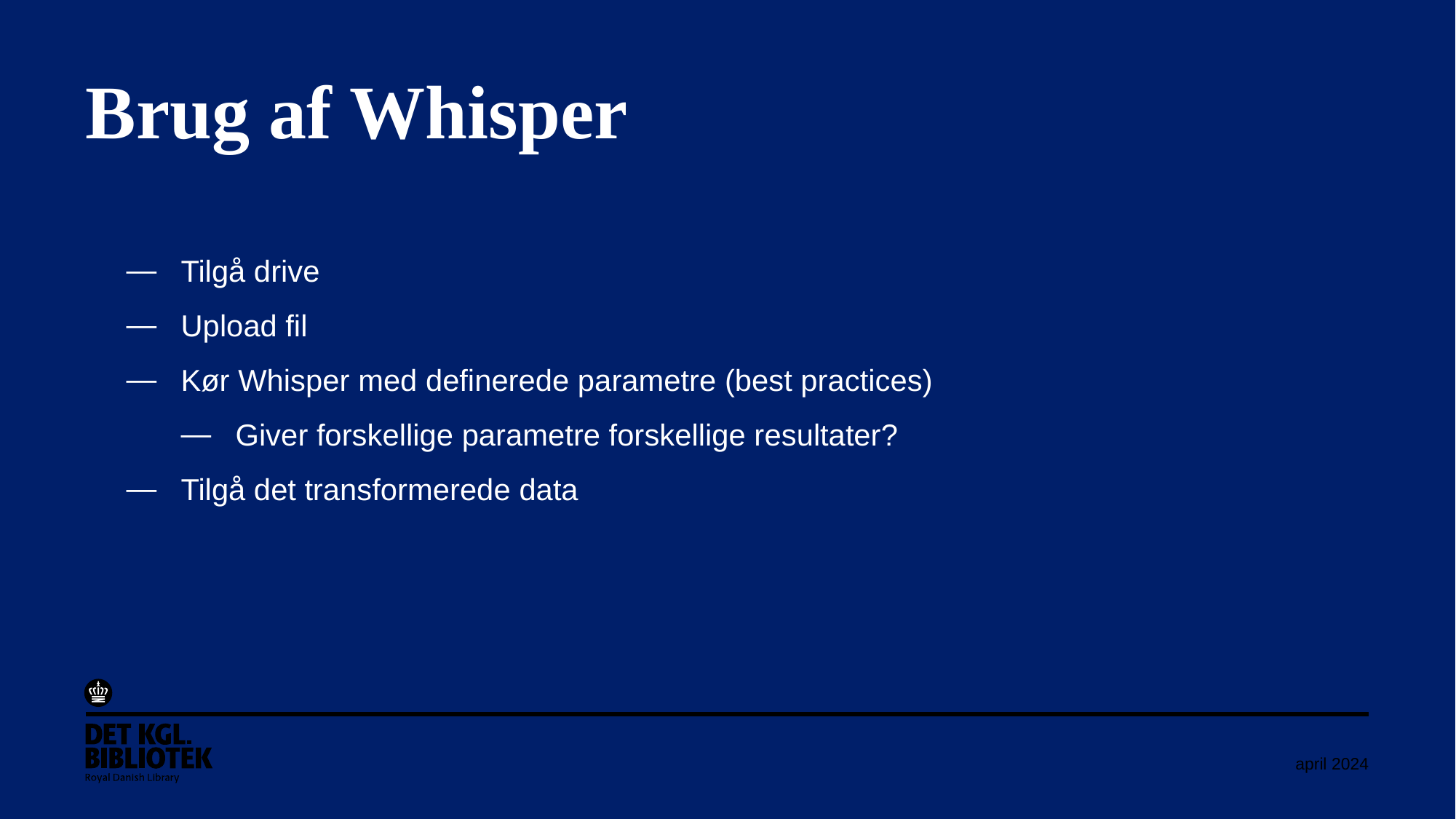

# Brug af Whisper
Tilgå drive
Upload fil
Kør Whisper med definerede parametre (best practices)
Giver forskellige parametre forskellige resultater?
Tilgå det transformerede data

april 2024